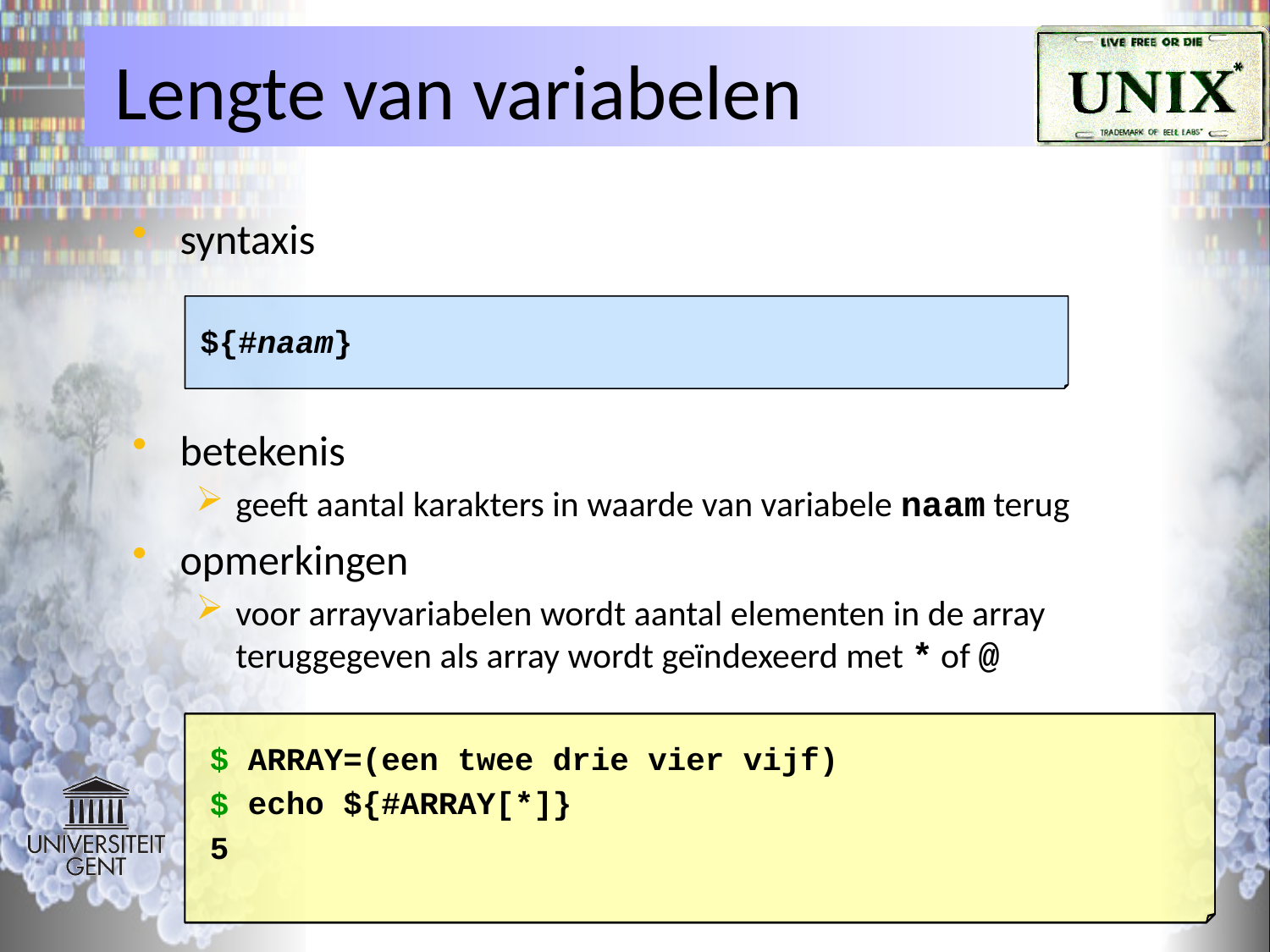

# Lengte van variabelen
syntaxis
betekenis
geeft aantal karakters in waarde van variabele naam terug
opmerkingen
voor arrayvariabelen wordt aantal elementen in de array teruggegeven als array wordt geïndexeerd met * of @
${#naam}

  echo ${#ARRAY[*]}
$ ARRAY=(een twee drie vier vijf)
$

5